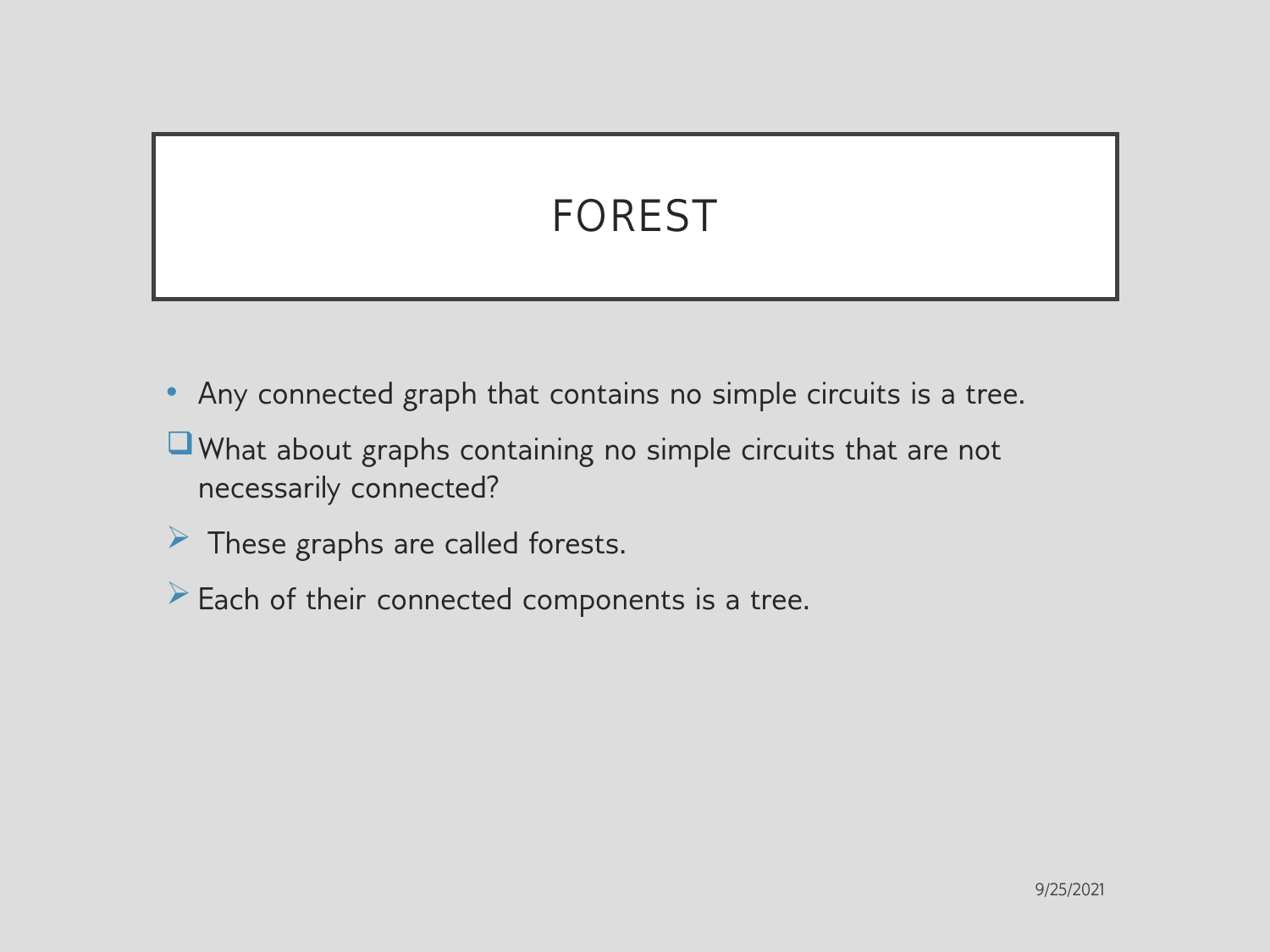

# Forest
Any connected graph that contains no simple circuits is a tree.
What about graphs containing no simple circuits that are not necessarily connected?
 These graphs are called forests.
Each of their connected components is a tree.
9/25/2021